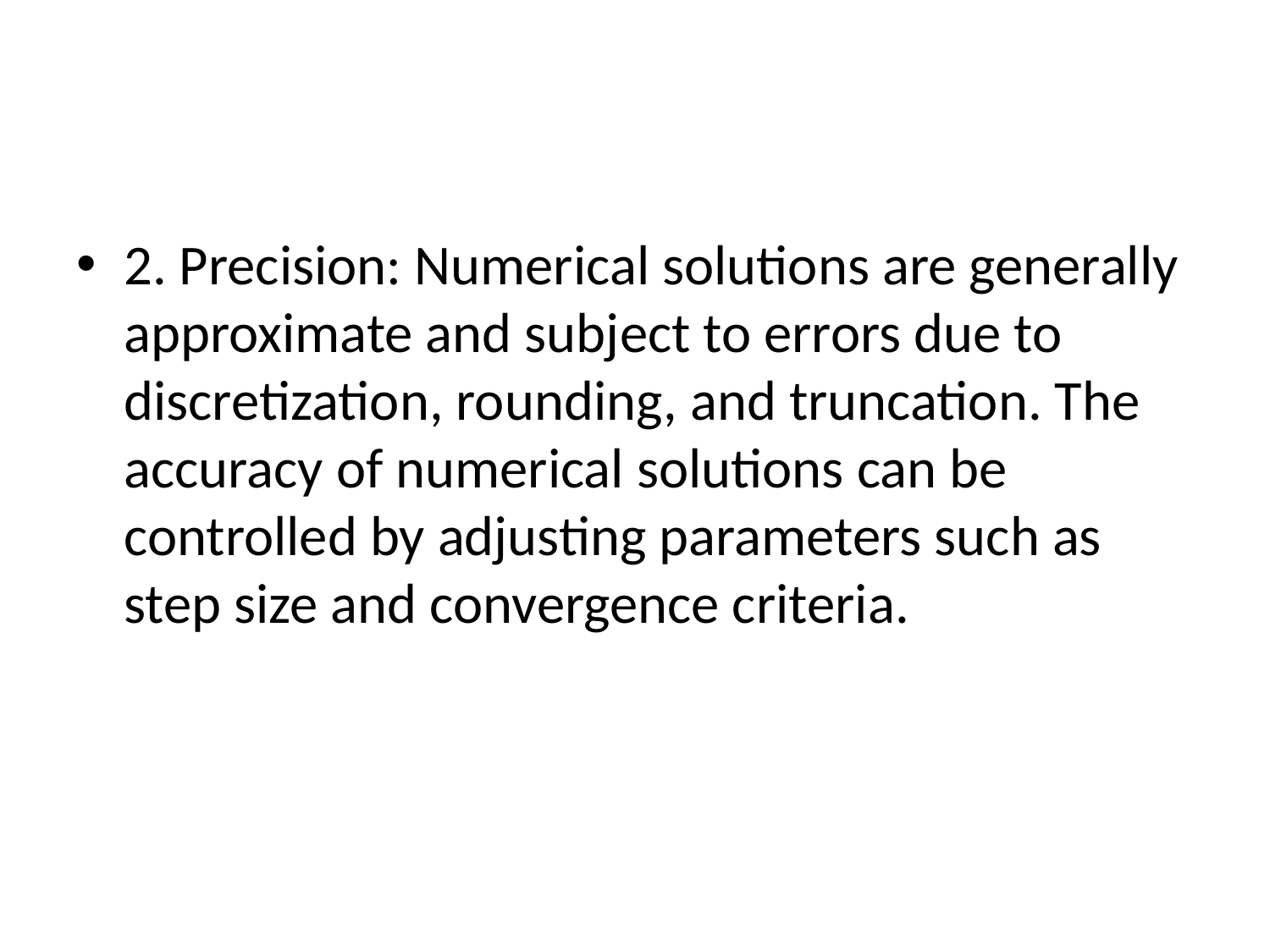

#
2. Precision: Numerical solutions are generally approximate and subject to errors due to discretization, rounding, and truncation. The accuracy of numerical solutions can be controlled by adjusting parameters such as step size and convergence criteria.